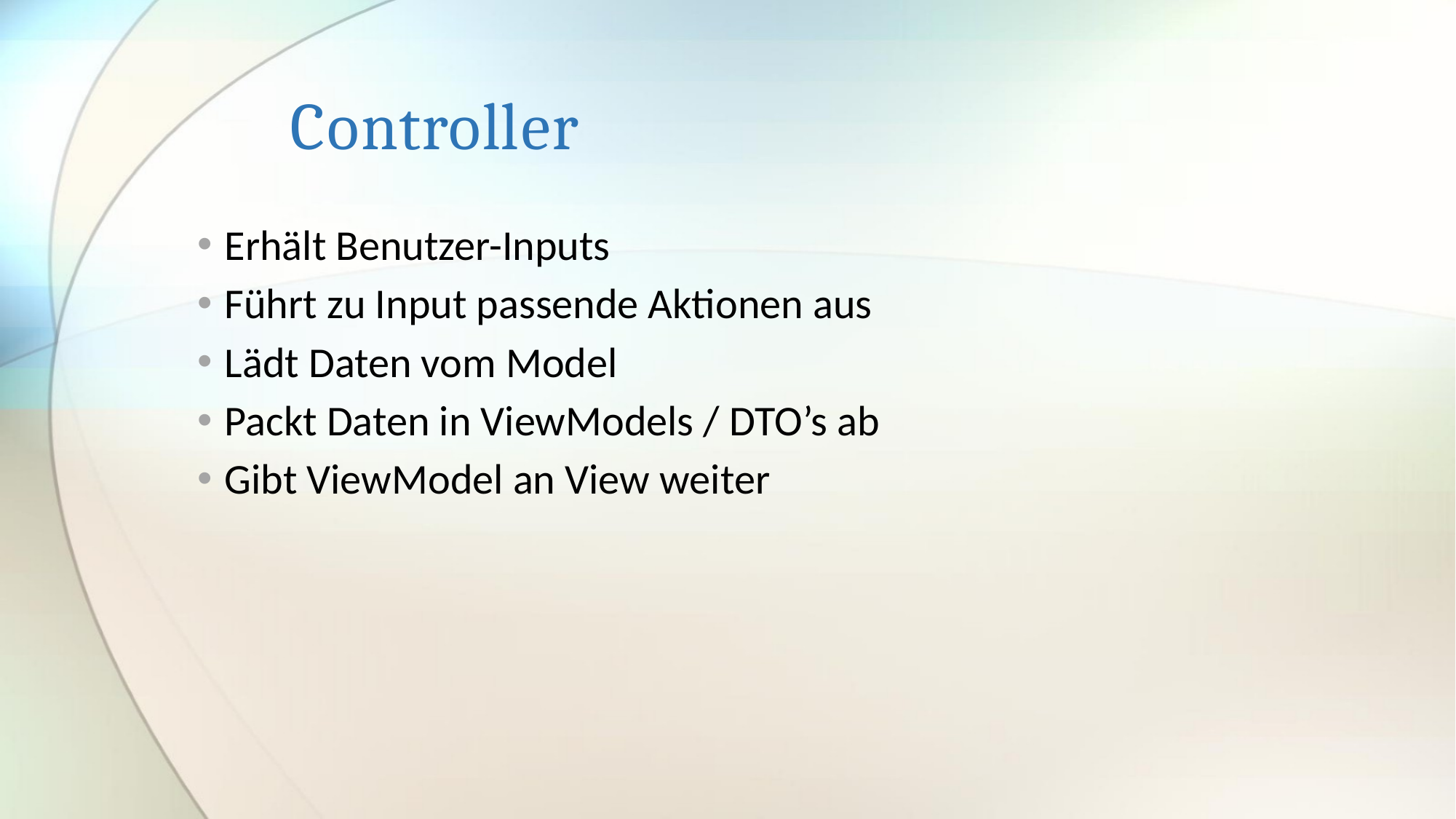

# Controller
Erhält Benutzer-Inputs
Führt zu Input passende Aktionen aus
Lädt Daten vom Model
Packt Daten in ViewModels / DTO’s ab
Gibt ViewModel an View weiter